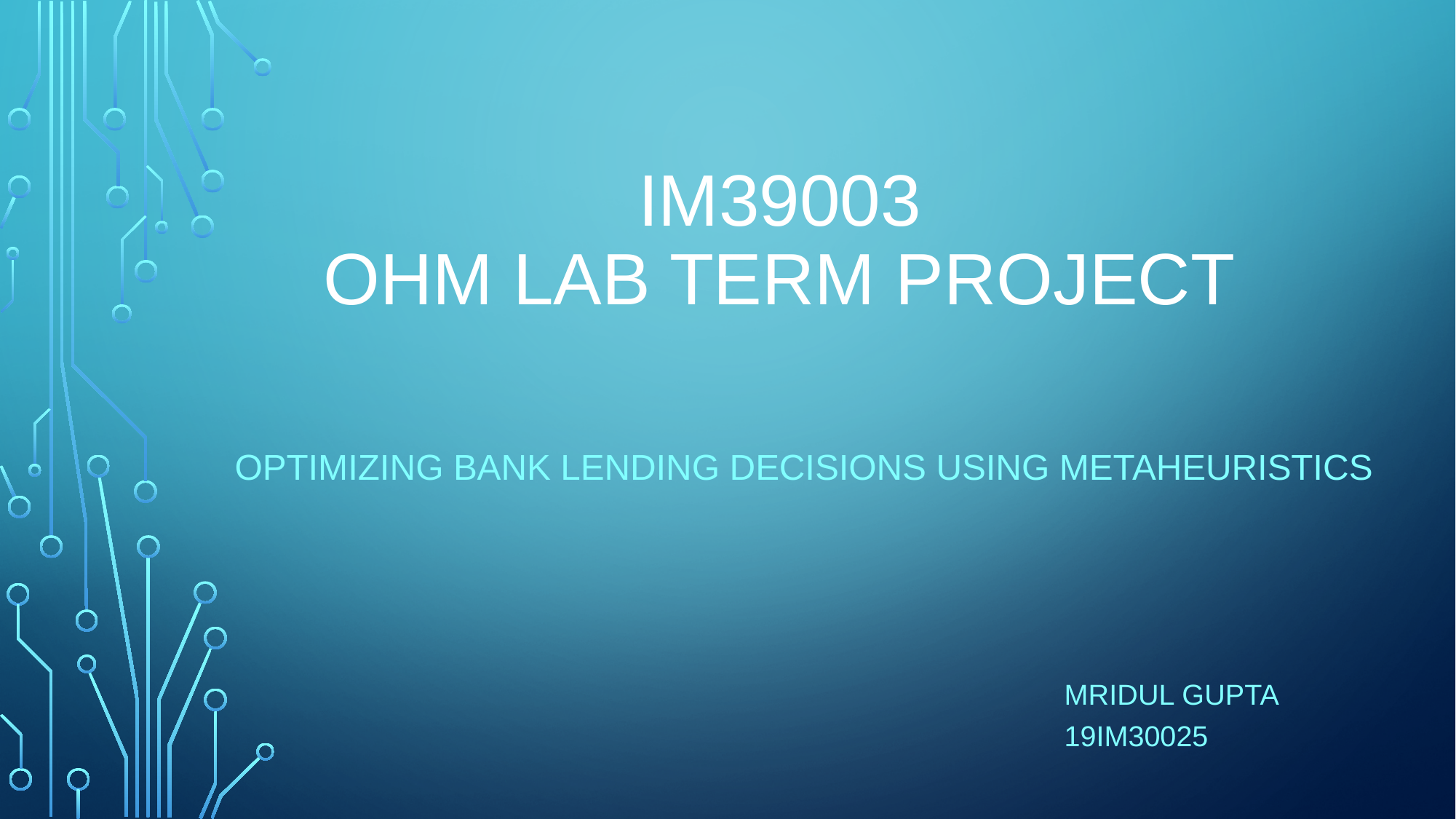

# IM39003 OHM LAB TERM PROJECT
Optimizing bank lending decisions using metaheuristics

								Mridul Gupta									19IM30025